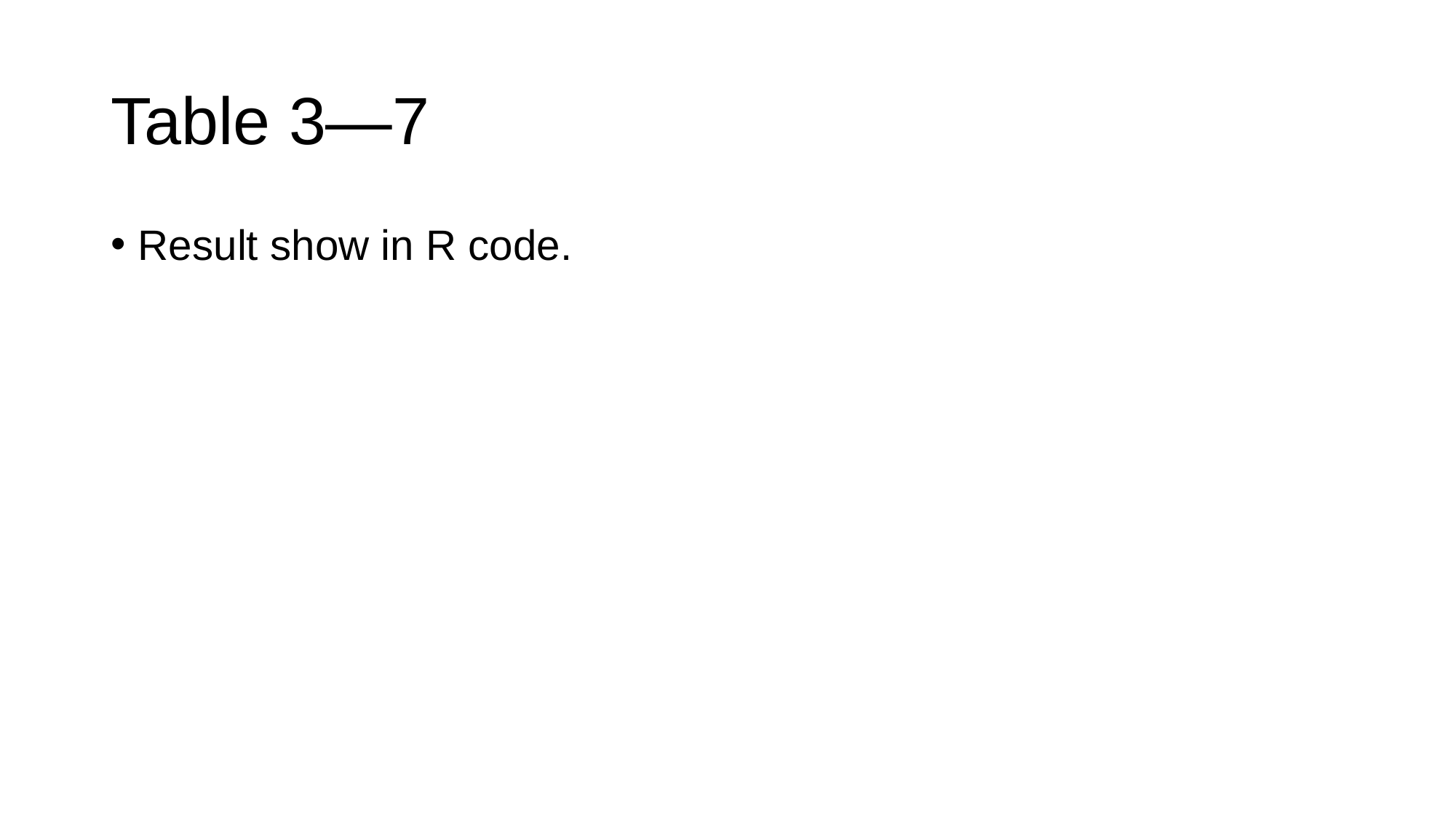

# Table 3—7
Result show in R code.